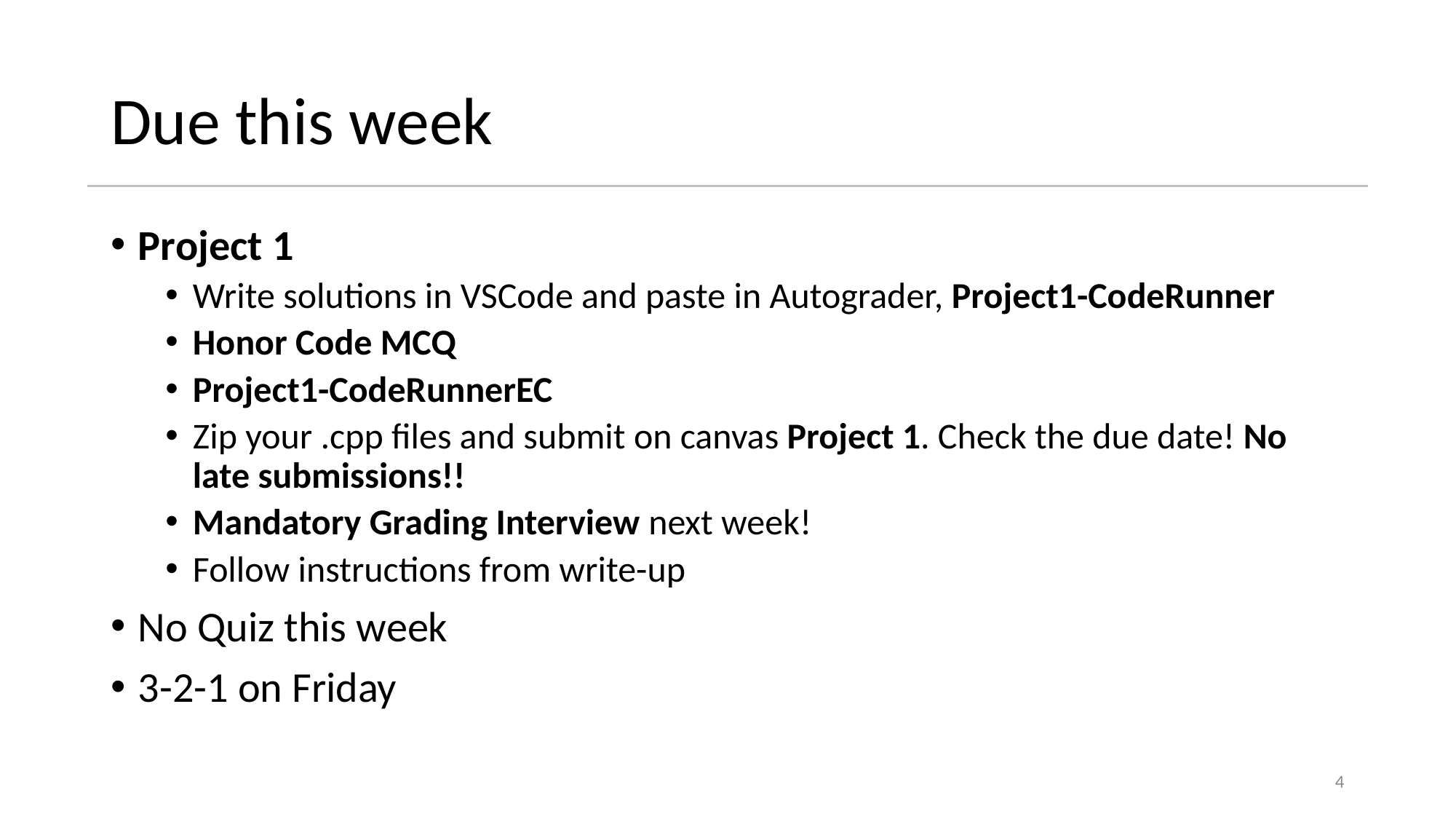

# Due this week
Project 1
Write solutions in VSCode and paste in Autograder, Project1-CodeRunner
Honor Code MCQ
Project1-CodeRunnerEC
Zip your .cpp files and submit on canvas Project 1. Check the due date! No late submissions!!
Mandatory Grading Interview next week!
Follow instructions from write-up
No Quiz this week
3-2-1 on Friday
4